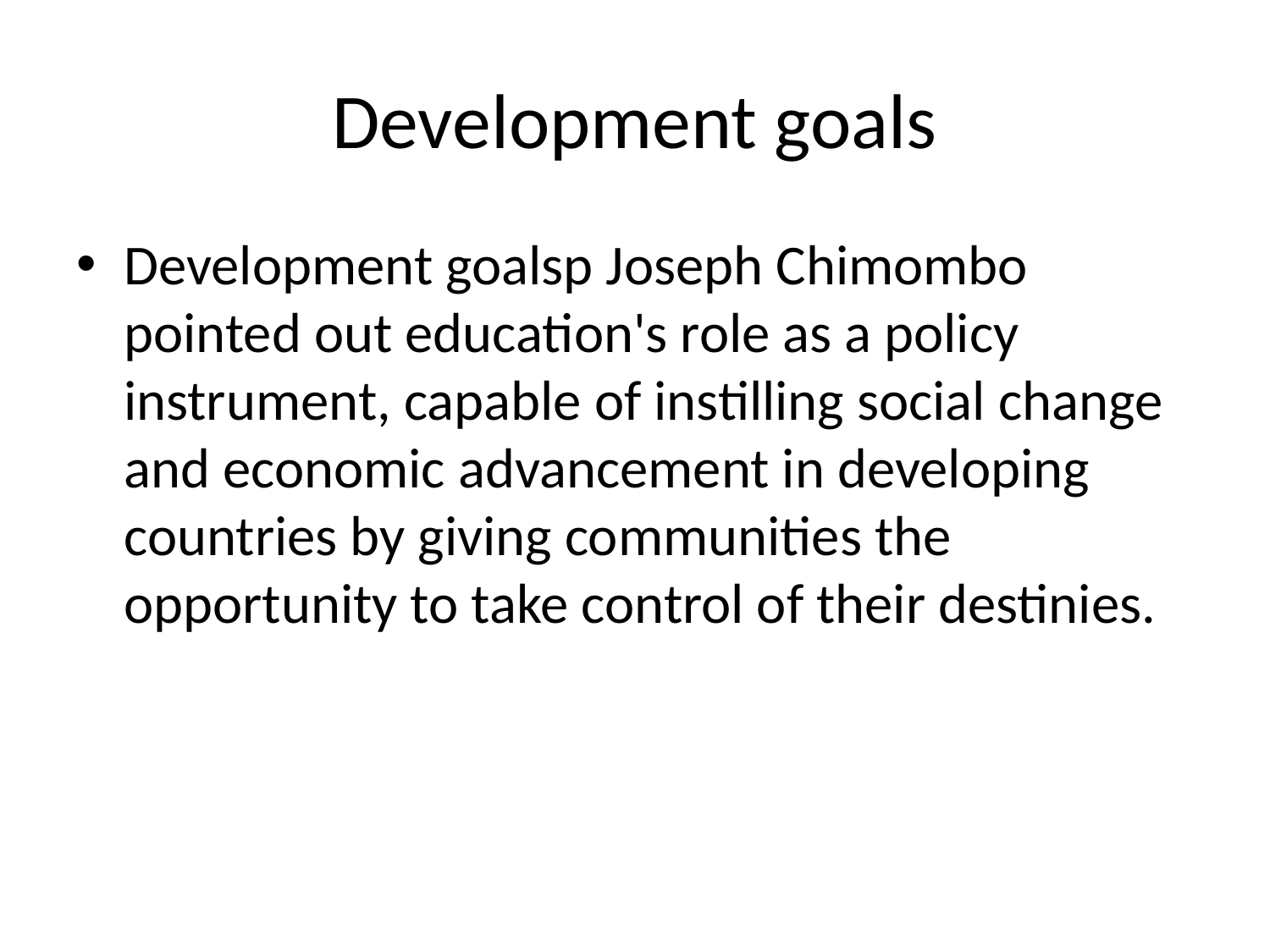

# Development goals
Development goalsp Joseph Chimombo pointed out education's role as a policy instrument, capable of instilling social change and economic advancement in developing countries by giving communities the opportunity to take control of their destinies.